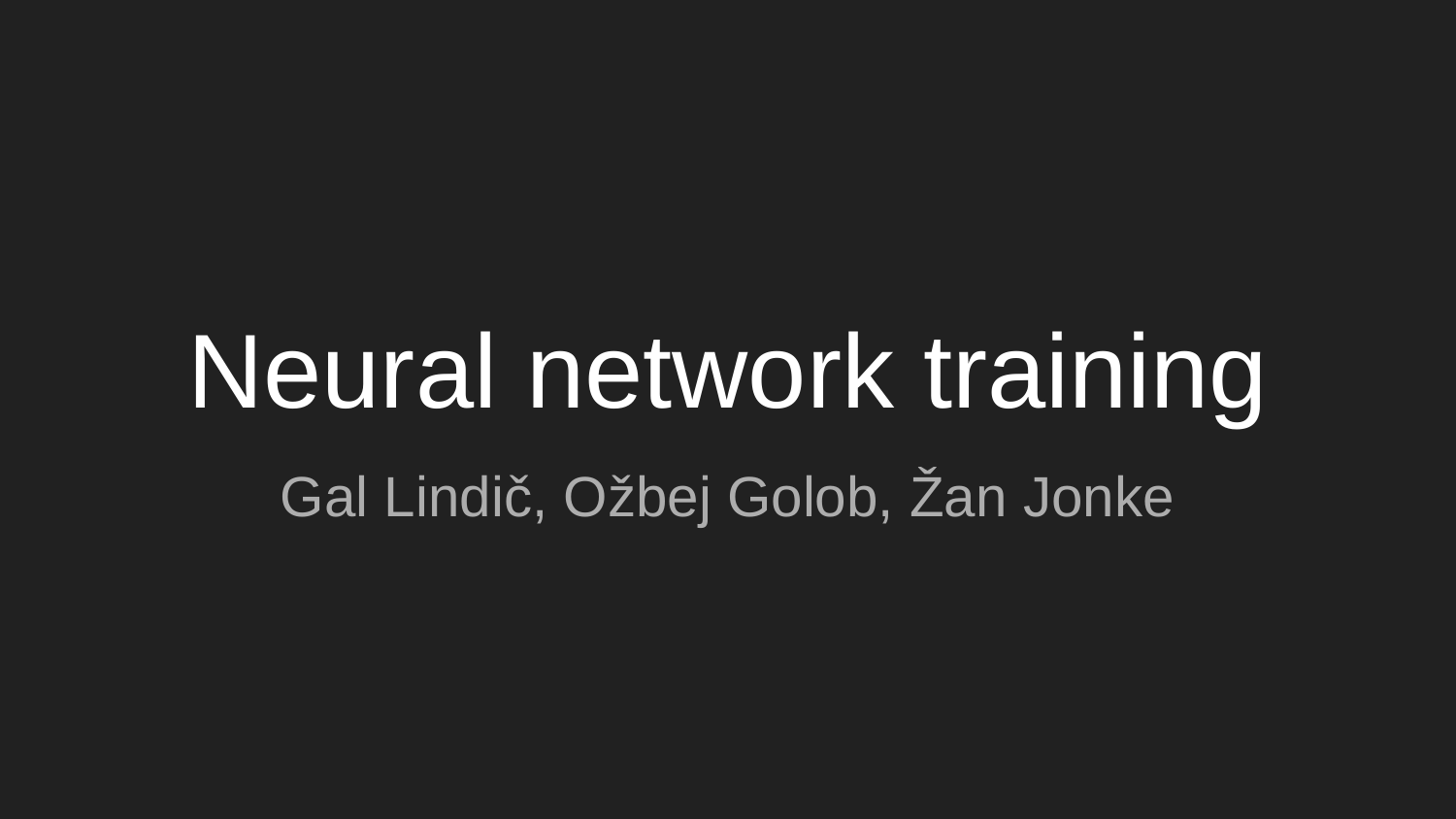

# Neural network training
Gal Lindič, Ožbej Golob, Žan Jonke